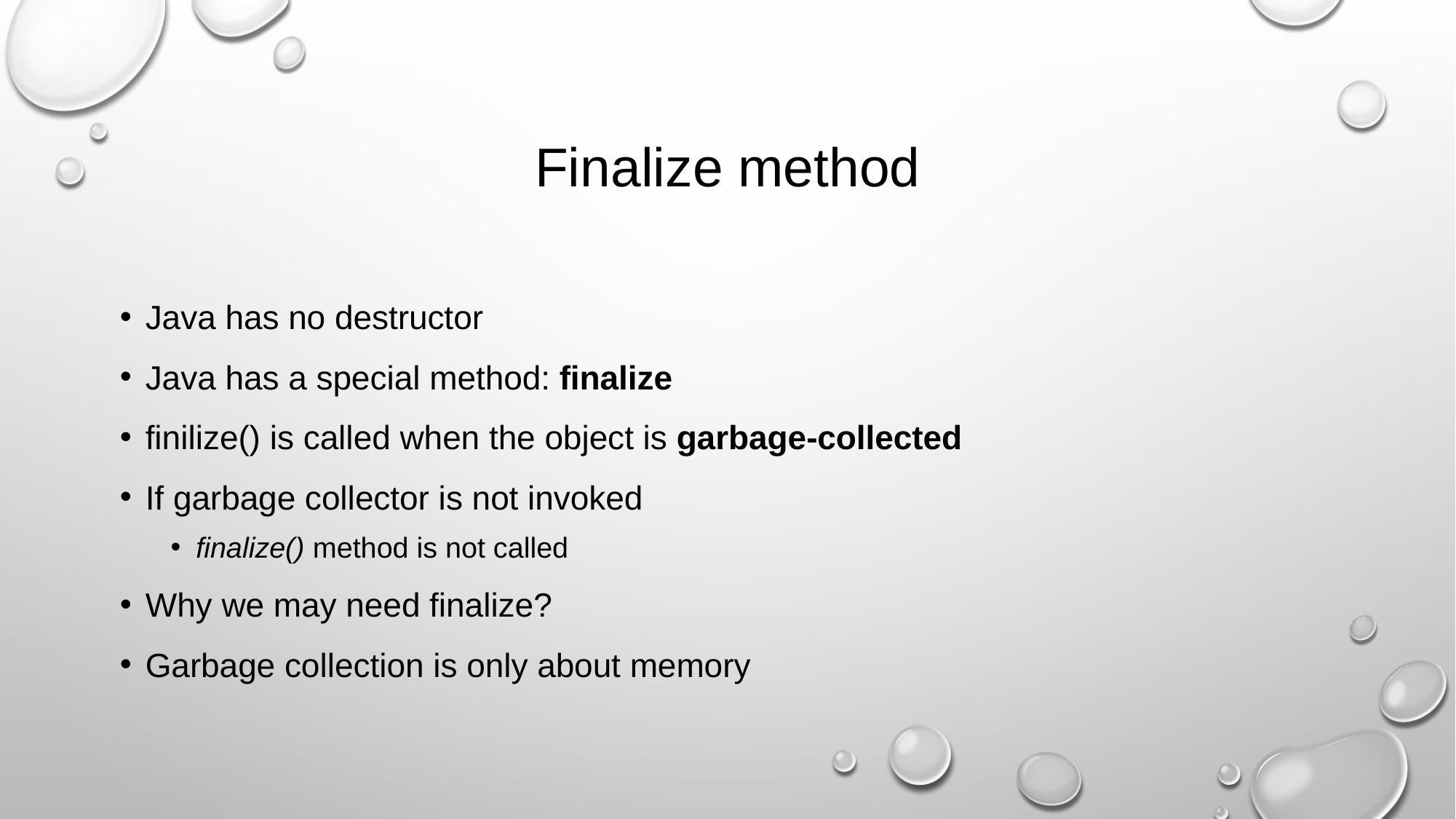

# Finalize method
Java has no destructor
Java has a special method: finalize
finilize() is called when the object is garbage-collected
If garbage collector is not invoked
finalize() method is not called
Why we may need finalize?
Garbage collection is only about memory